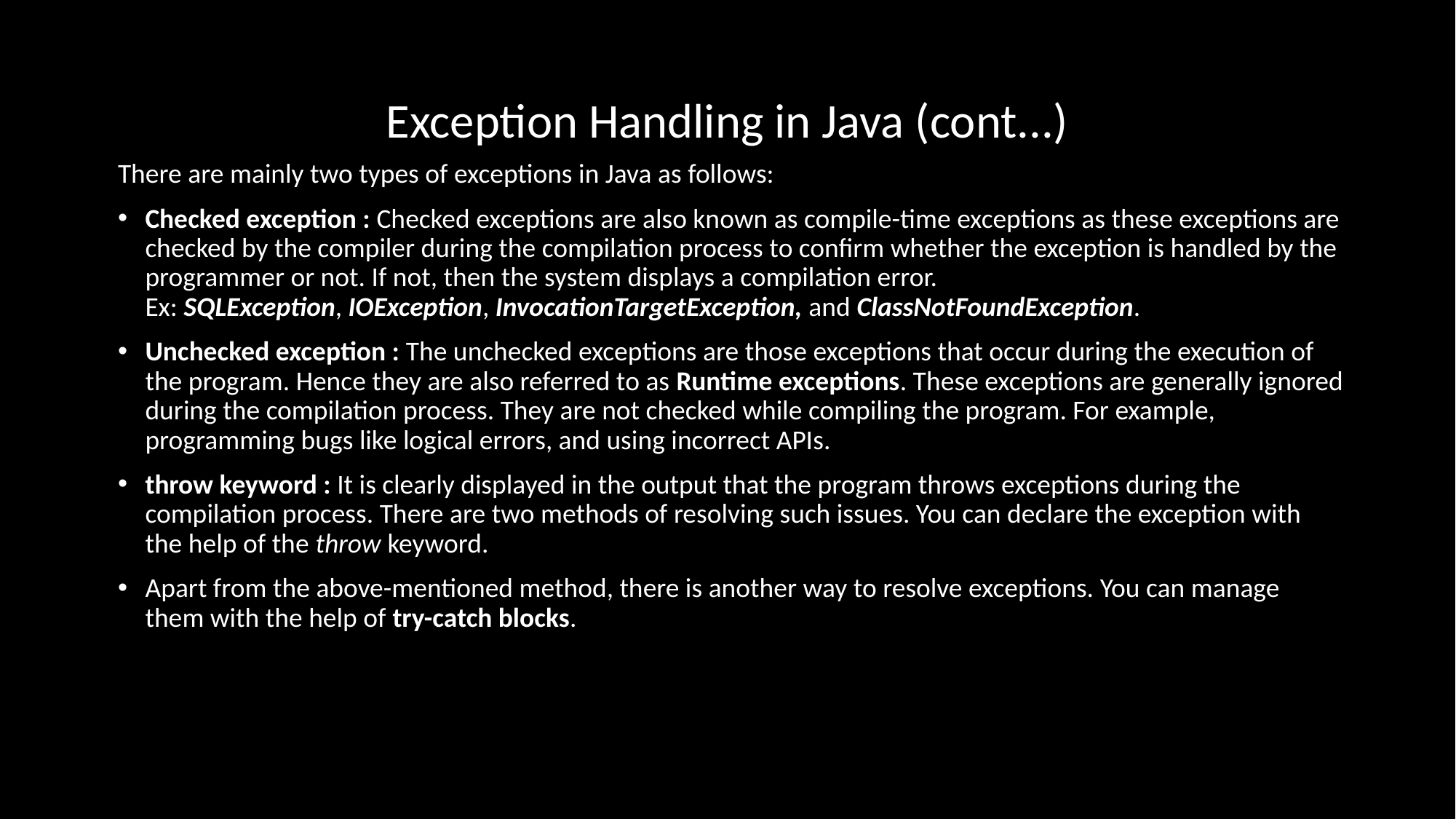

# Exception Handling in Java (cont...)
There are mainly two types of exceptions in Java as follows:
Checked exception : Checked exceptions are also known as compile-time exceptions as these exceptions are checked by the compiler during the compilation process to confirm whether the exception is handled by the programmer or not. If not, then the system displays a compilation error.  Ex: SQLException, IOException, InvocationTargetException, and ClassNotFoundException.
Unchecked exception : The unchecked exceptions are those exceptions that occur during the execution of the program. Hence they are also referred to as Runtime exceptions. These exceptions are generally ignored during the compilation process. They are not checked while compiling the program. For example, programming bugs like logical errors, and using incorrect APIs.
throw keyword : It is clearly displayed in the output that the program throws exceptions during the compilation process. There are two methods of resolving such issues. You can declare the exception with the help of the throw keyword.
Apart from the above-mentioned method, there is another way to resolve exceptions. You can manage them with the help of try-catch blocks.